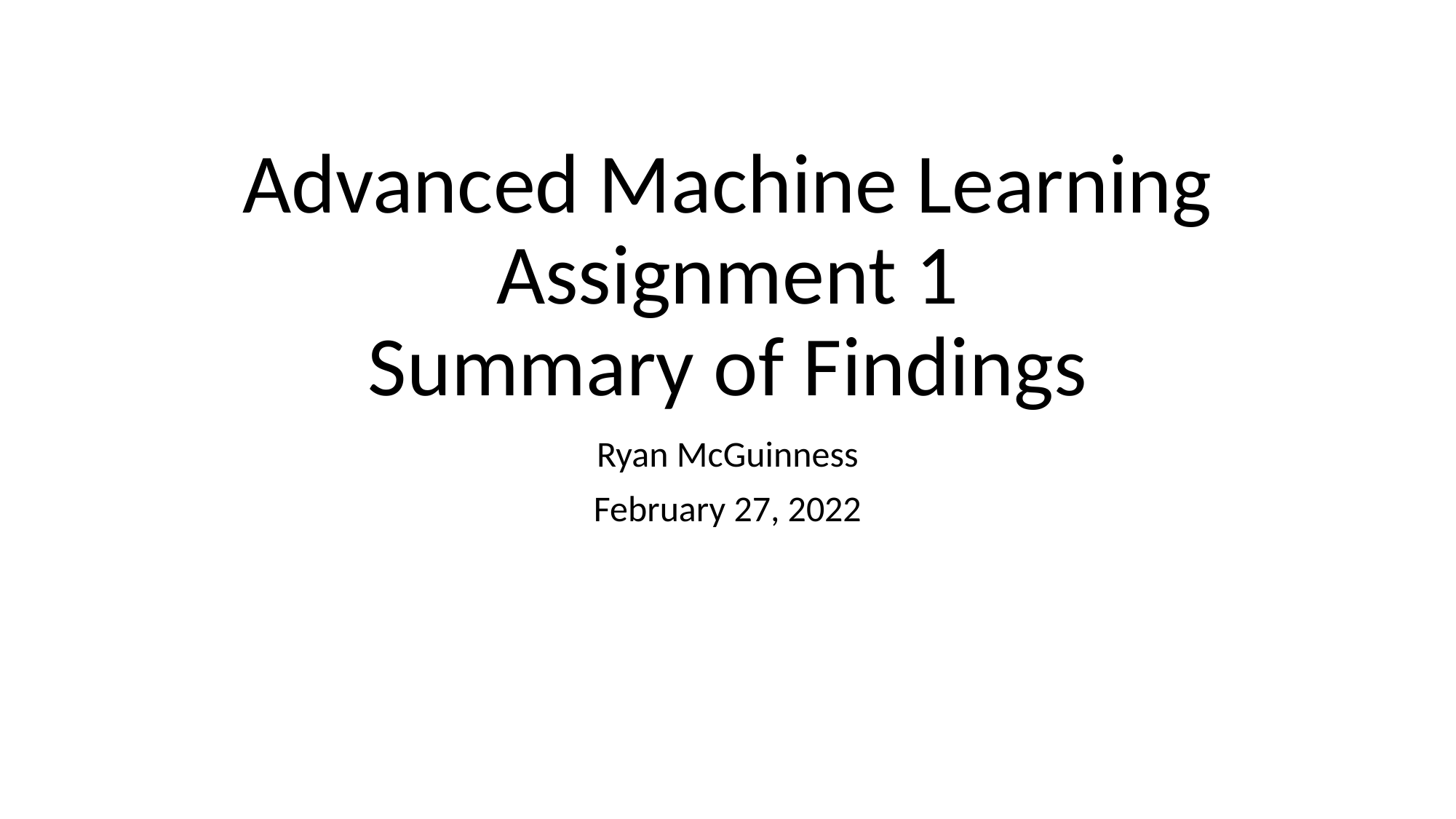

# Advanced Machine Learning Assignment 1 Summary of Findings
Ryan McGuinness
February 27, 2022